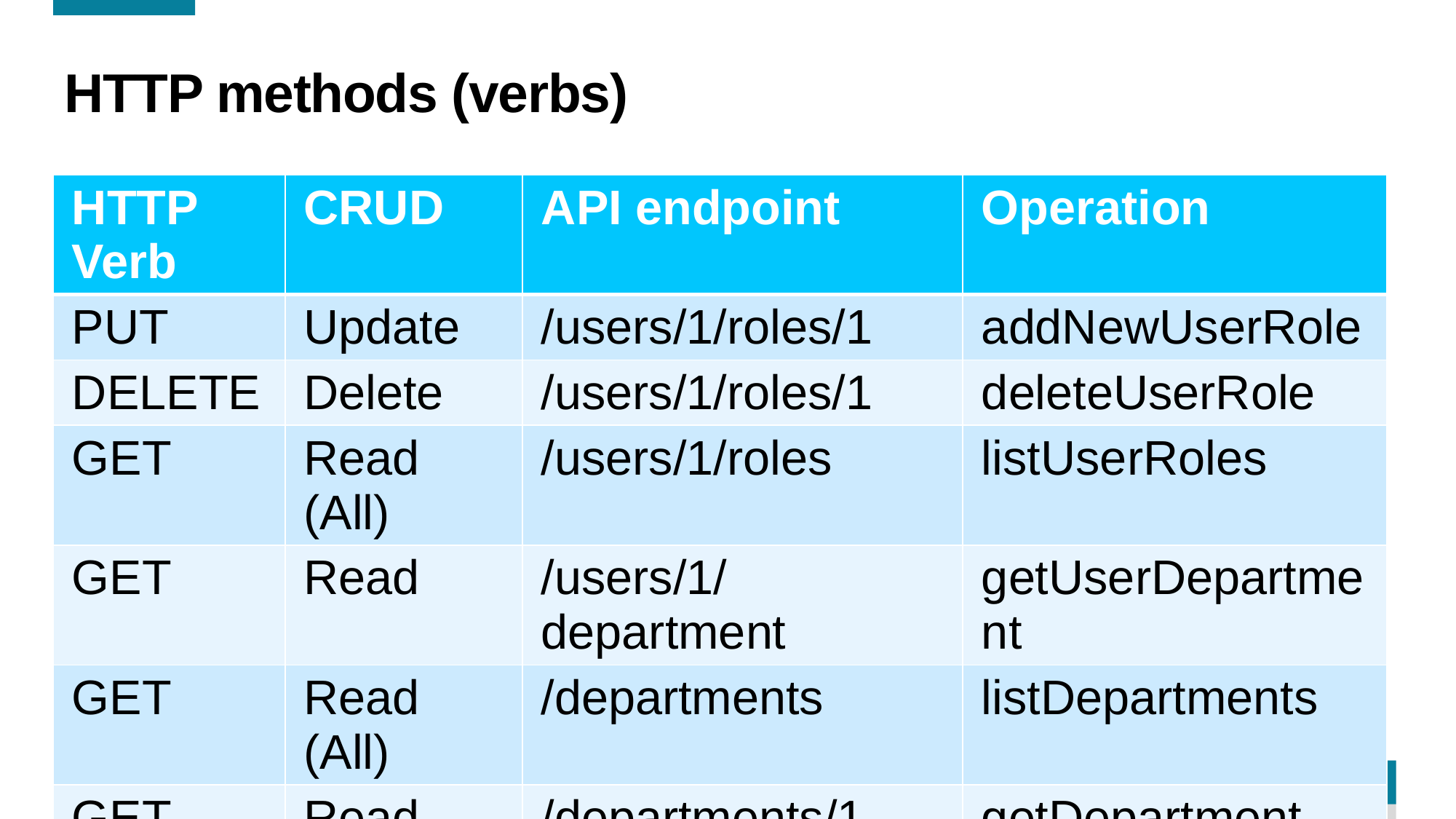

# HTTP methods (verbs)
| HTTP Verb | CRUD | API endpoint | Operation |
| --- | --- | --- | --- |
| PUT | Update | /users/1/roles/1 | addNewUserRole |
| DELETE | Delete | /users/1/roles/1 | deleteUserRole |
| GET | Read (All) | /users/1/roles | listUserRoles |
| GET | Read | /users/1/department | getUserDepartment |
| GET | Read (All) | /departments | listDepartments |
| GET | Read | /departments/1 | getDepartment |